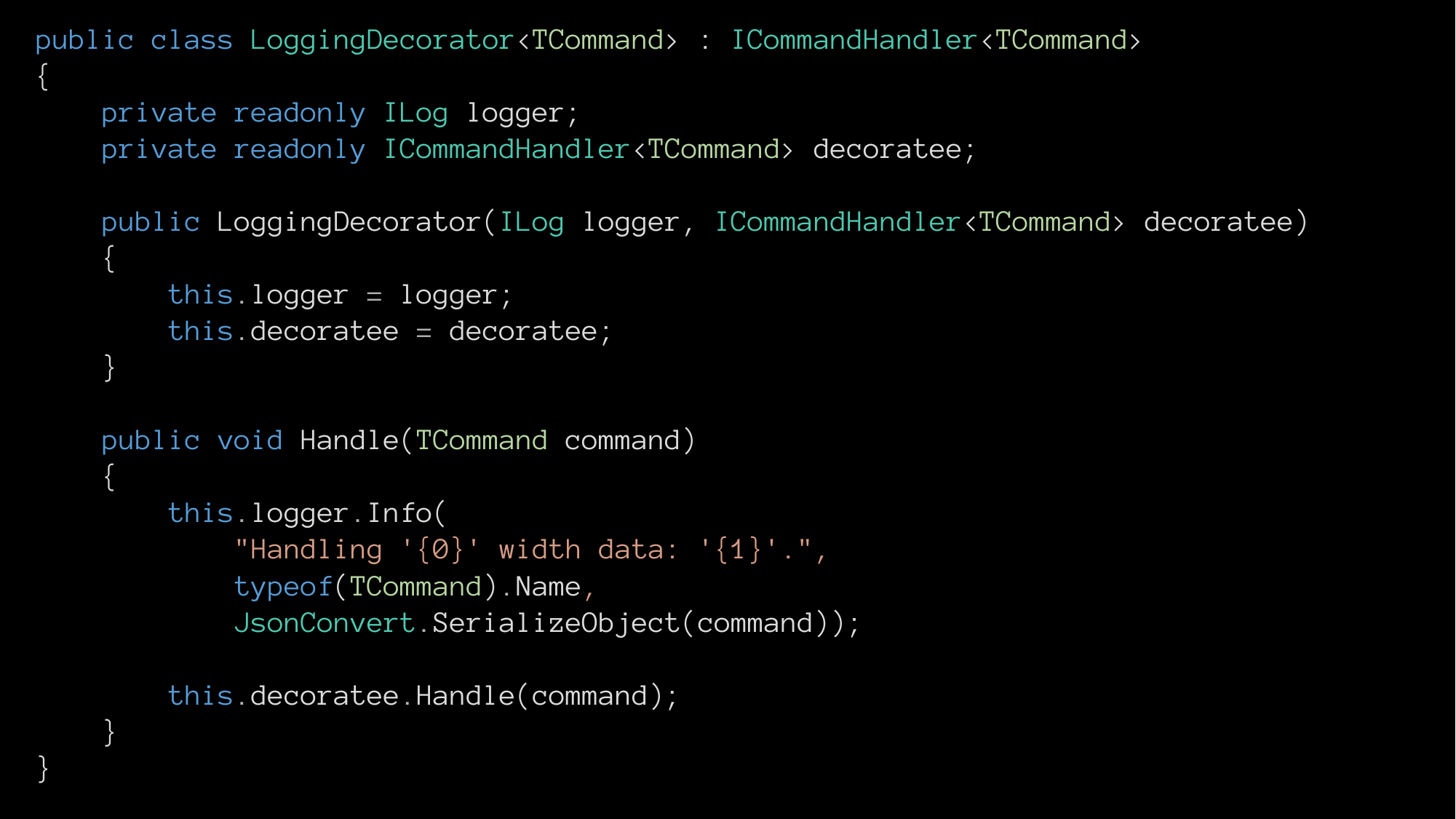

public class LoggingDecorator<TCommand> : ICommandHandler<TCommand>
{
    private readonly ILog logger;
    private readonly ICommandHandler<TCommand> decoratee;

    public LoggingDecorator(ILog logger, ICommandHandler<TCommand> decoratee)
    {
        this.logger = logger;
        this.decoratee = decoratee;
    }

    public void Handle(TCommand command)
    {
        this.logger.Info(
            "Handling '{0}' width data: '{1}'.",
            typeof(TCommand).Name,
            JsonConvert.SerializeObject(command));

        this.decoratee.Handle(command);
    }
}